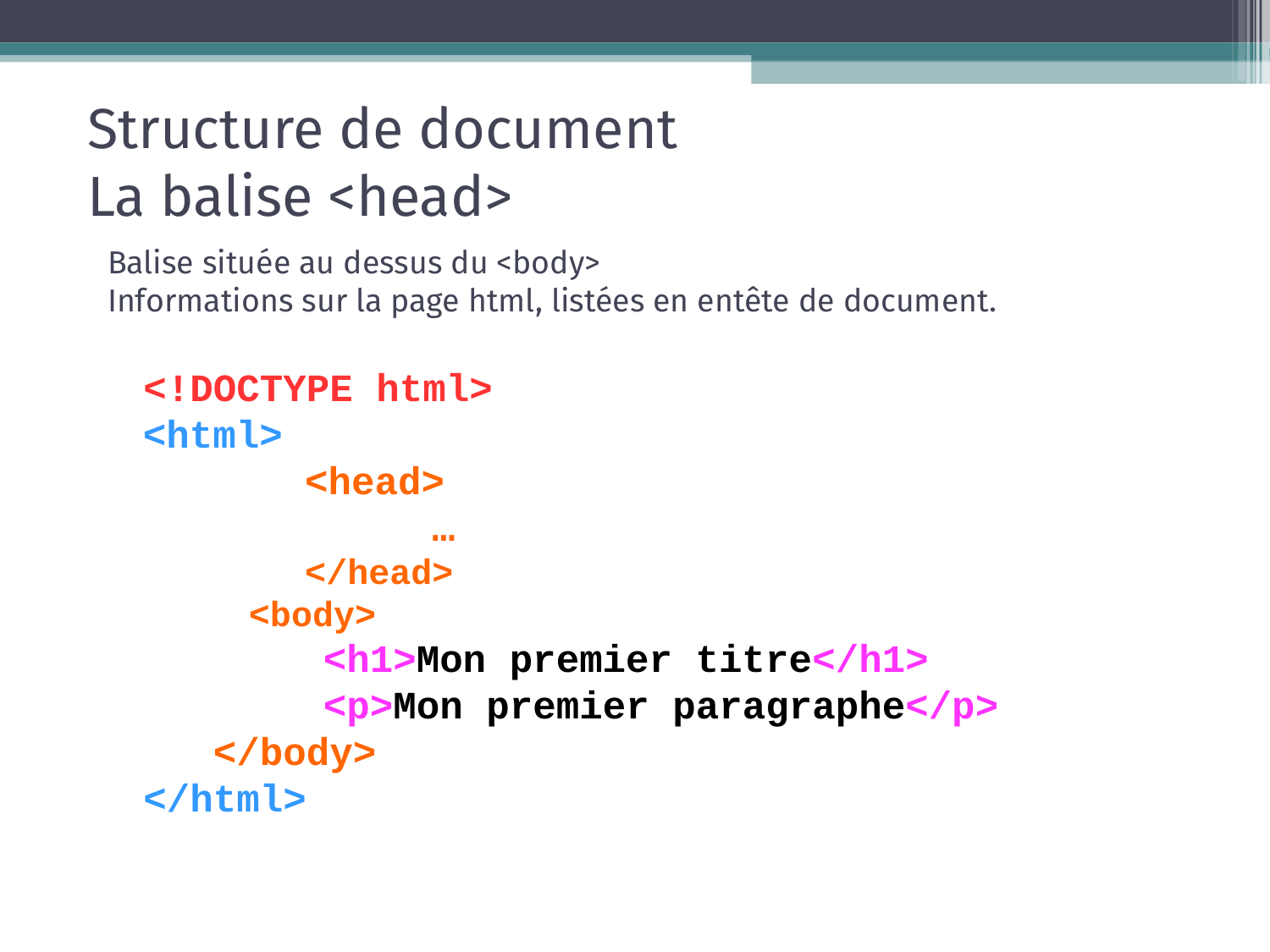

Structure de document
La balise <head>
Balise située au dessus du <body>
Informations sur la page html, listées en entête de document.
<!DOCTYPE html>
<html>
		<head>
			…
		</head>
  <body>
     <h1>Mon premier titre</h1>
     <p>Mon premier paragraphe</p>
   </body>
</html>